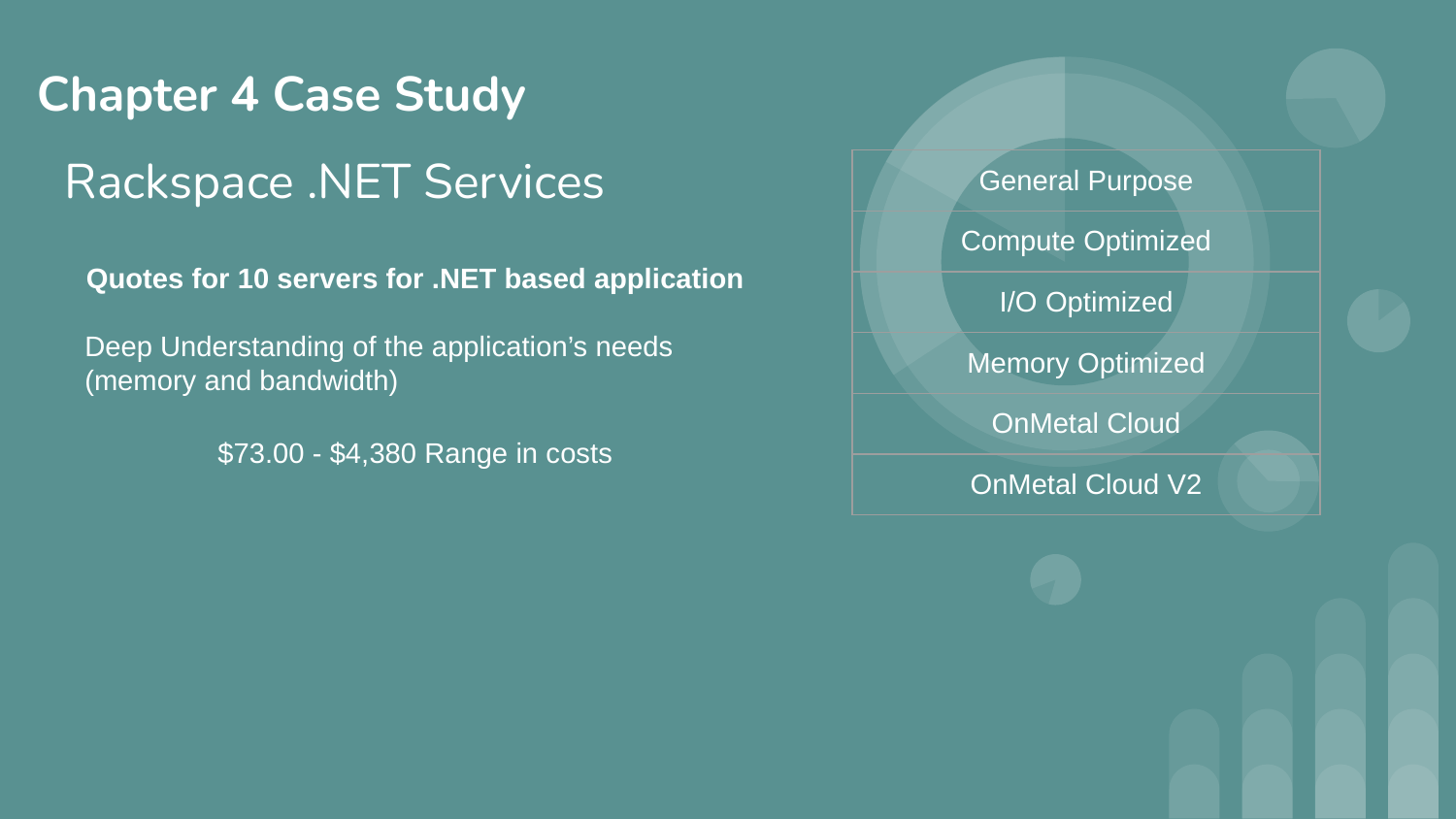

Chapter 4 Case Study
Rackspace .NET Services
| General Purpose |
| --- |
| Compute Optimized |
| I/O Optimized |
| Memory Optimized |
| OnMetal Cloud |
| OnMetal Cloud V2 |
Quotes for 10 servers for .NET based application

Deep Understanding of the application’s needs (memory and bandwidth)

$73.00 - $4,380 Range in costs